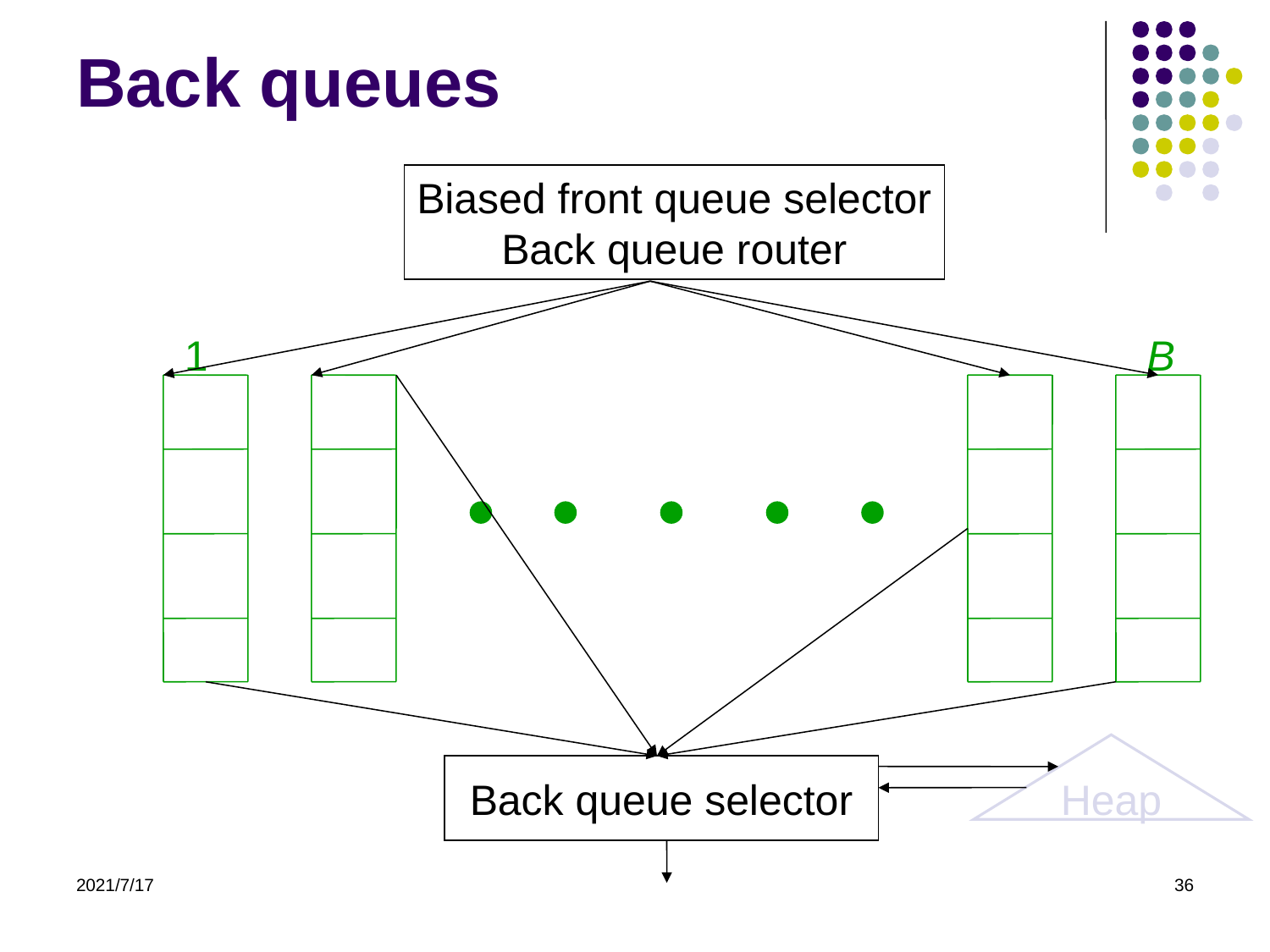

Sec. 20.2.3
Back queues
Biased front queue selector
Back queue router
1
B

Heap
Back queue selector

2021/7/17
36